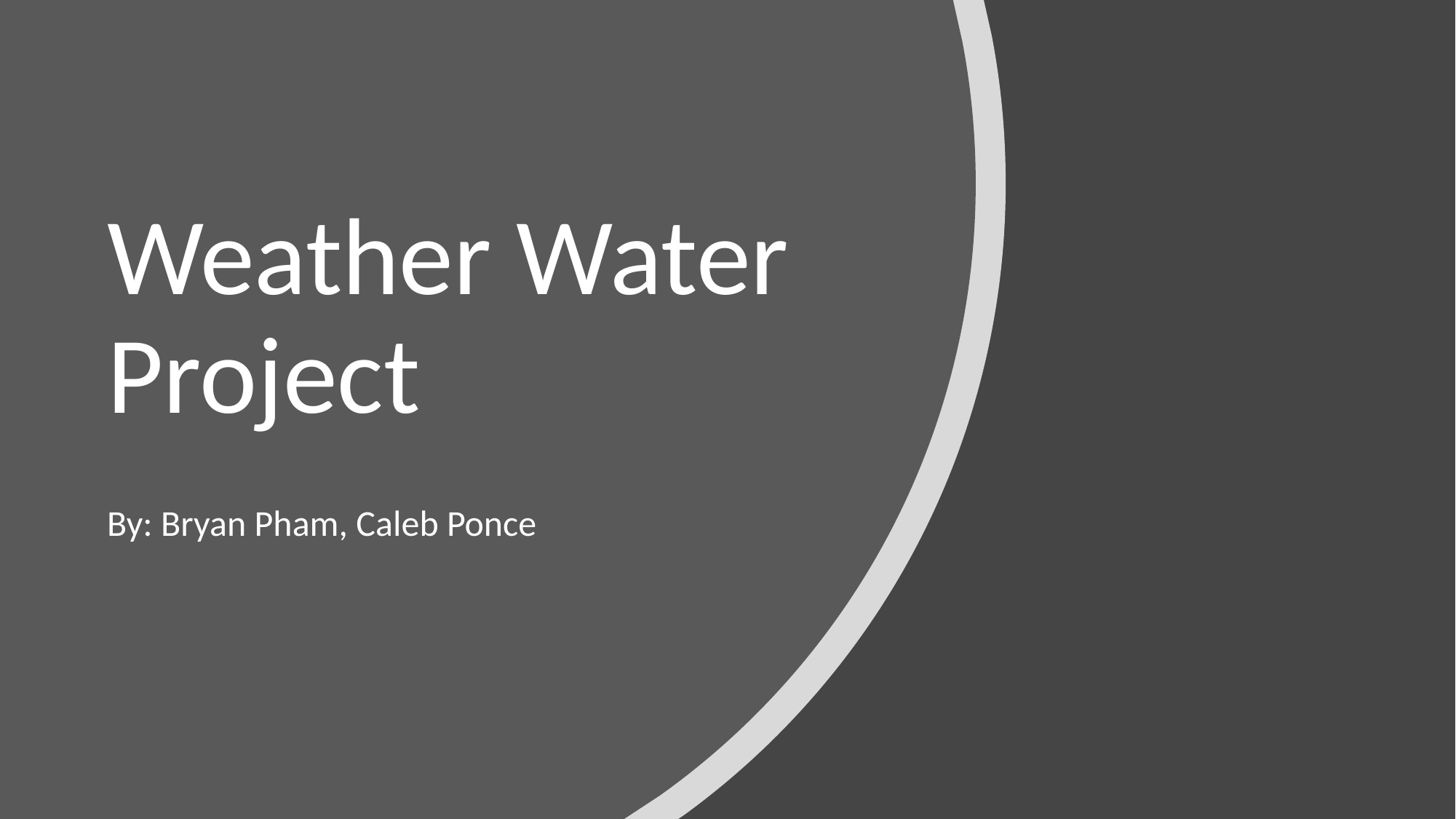

# Weather Water Project
By: Bryan Pham, Caleb Ponce